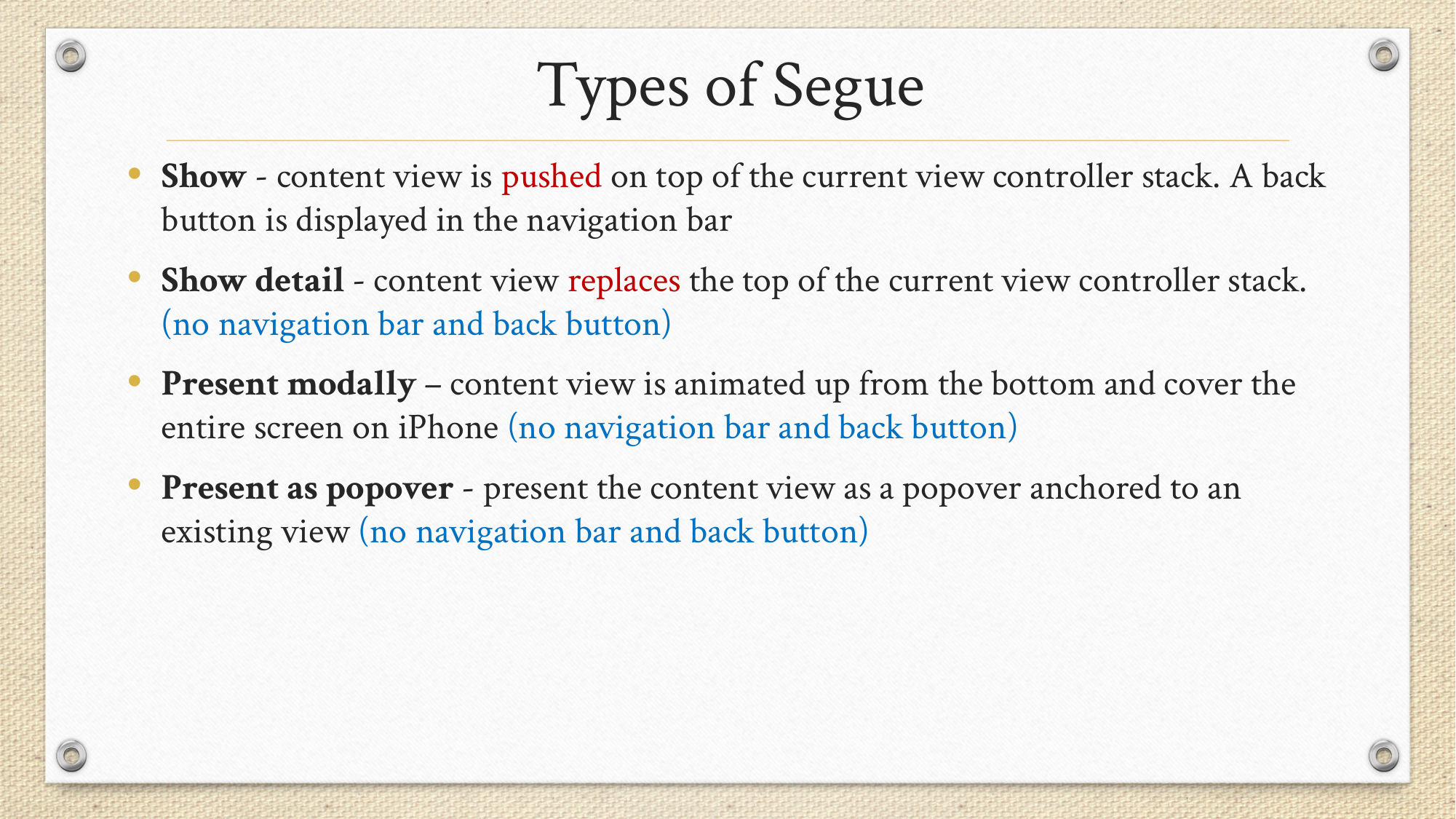

# Types of Segue
Show - content view is pushed on top of the current view controller stack. A back button is displayed in the navigation bar
Show detail - content view replaces the top of the current view controller stack. (no navigation bar and back button)
Present modally – content view is animated up from the bottom and cover the entire screen on iPhone (no navigation bar and back button)
Present as popover - present the content view as a popover anchored to an existing view (no navigation bar and back button)